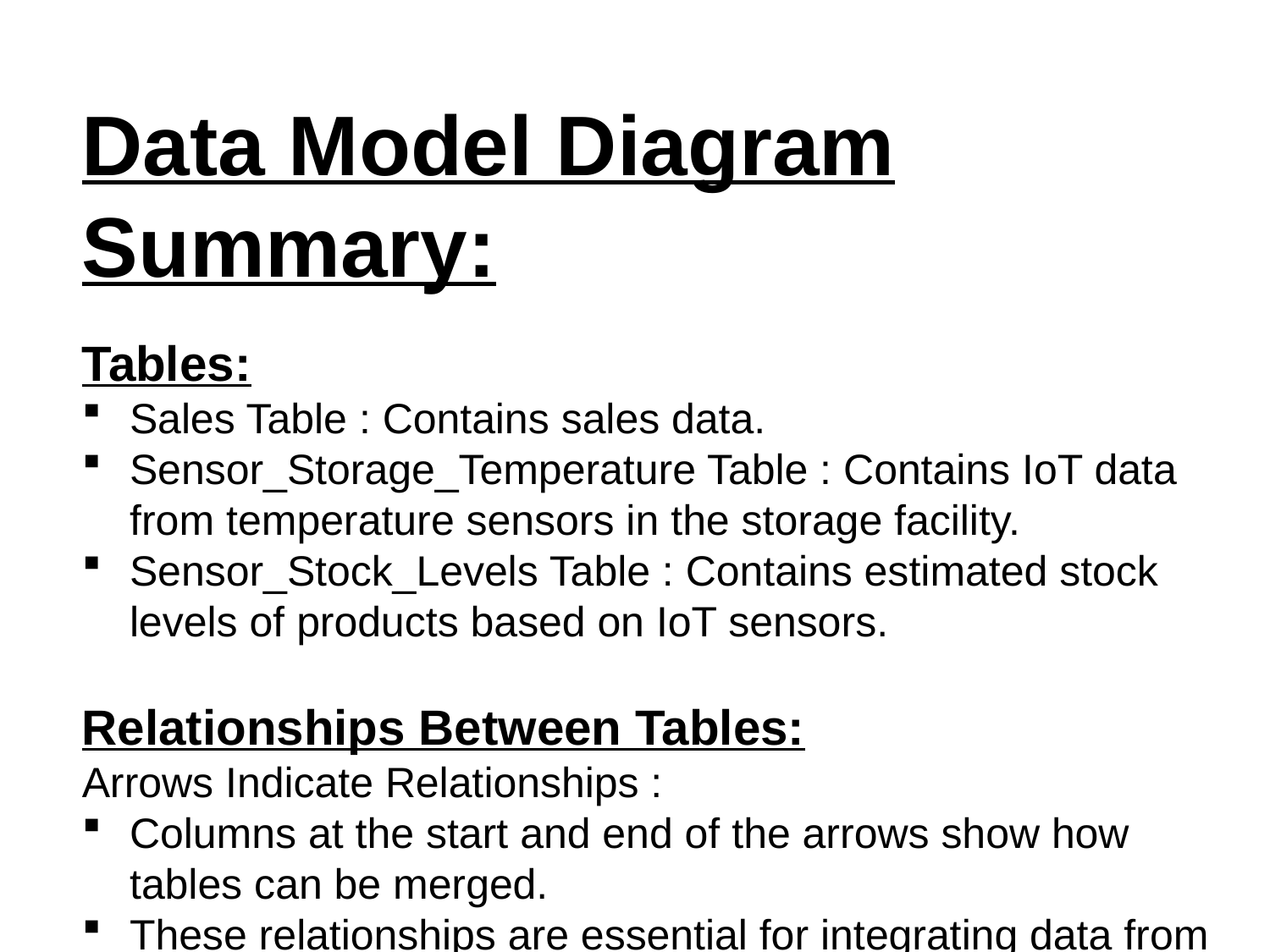

Data Model Diagram Summary:

Tables:
Sales Table : Contains sales data.
Sensor_Storage_Temperature Table : Contains IoT data from temperature sensors in the storage facility.
Sensor_Stock_Levels Table : Contains estimated stock levels of products based on IoT sensors.

Relationships Between Tables:
Arrows Indicate Relationships :
Columns at the start and end of the arrows show how tables can be merged.
These relationships are essential for integrating data from different tables.